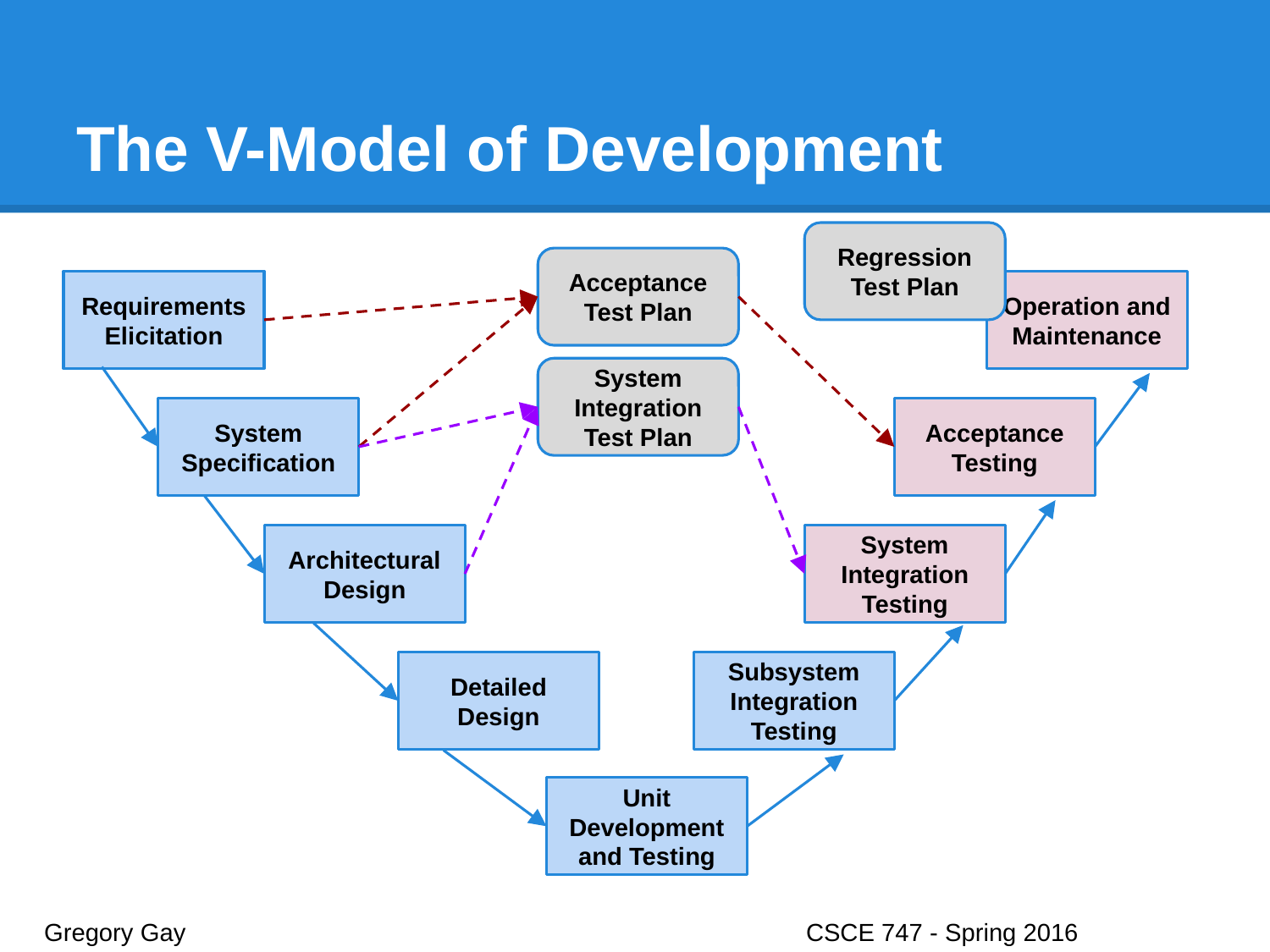

# The V-Model of Development
Regression Test Plan
Acceptance Test Plan
Operation and Maintenance
Requirements Elicitation
System Integration Test Plan
Acceptance Testing
System Specification
System Integration Testing
Architectural Design
Detailed Design
Subsystem Integration Testing
Unit Development and Testing
Gregory Gay					CSCE 747 - Spring 2016							2